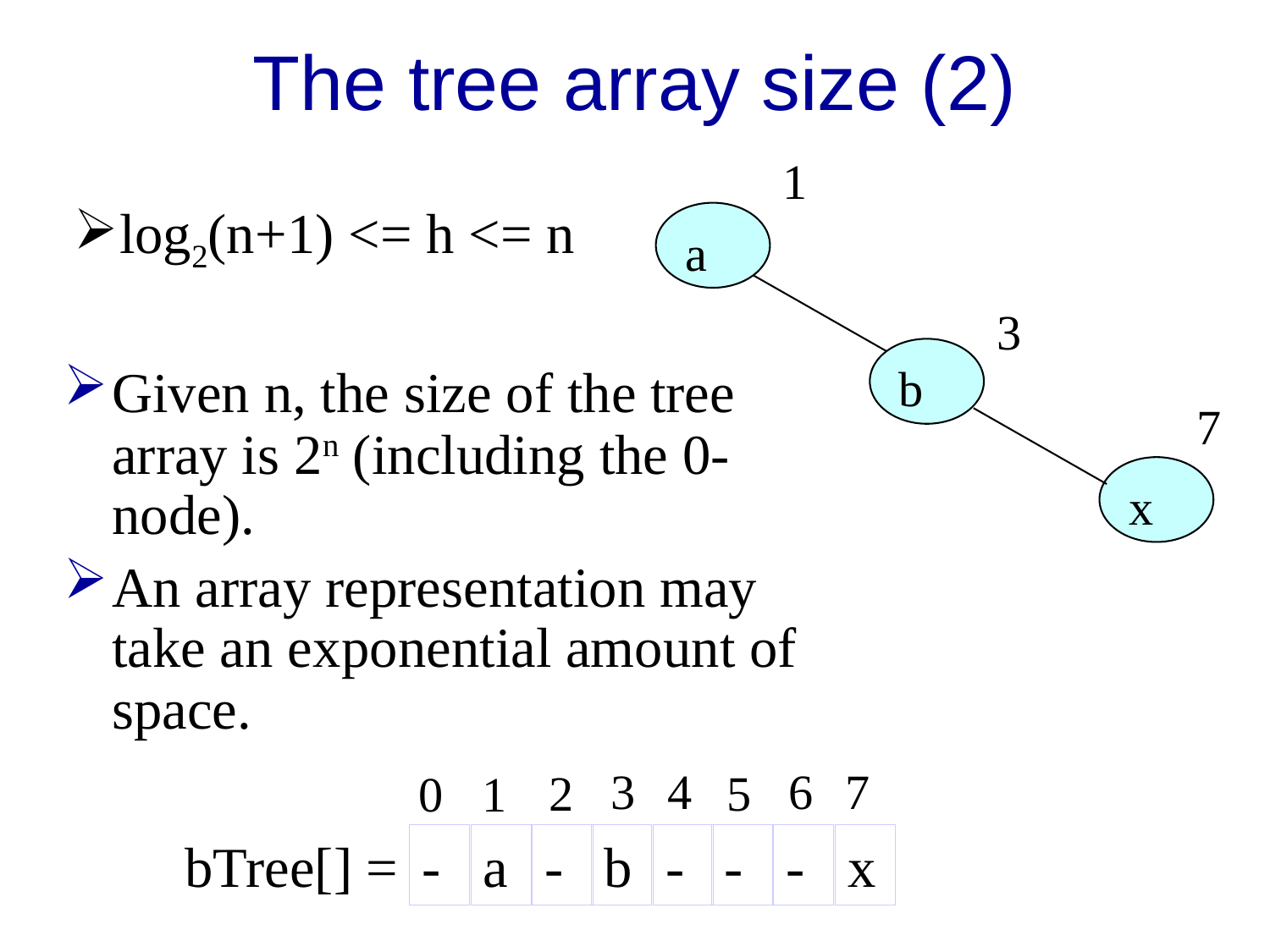

# The tree array size (2)
1
log2(n+1) <= h <= n
a
b
x

Given n, the size of the tree array is 2n (including the 0-node).
An array representation may take an exponential amount of space.
3
7
3
4
6
7
2
5
1
0
-
-
-
-
x
bTree[] =
a
b
-